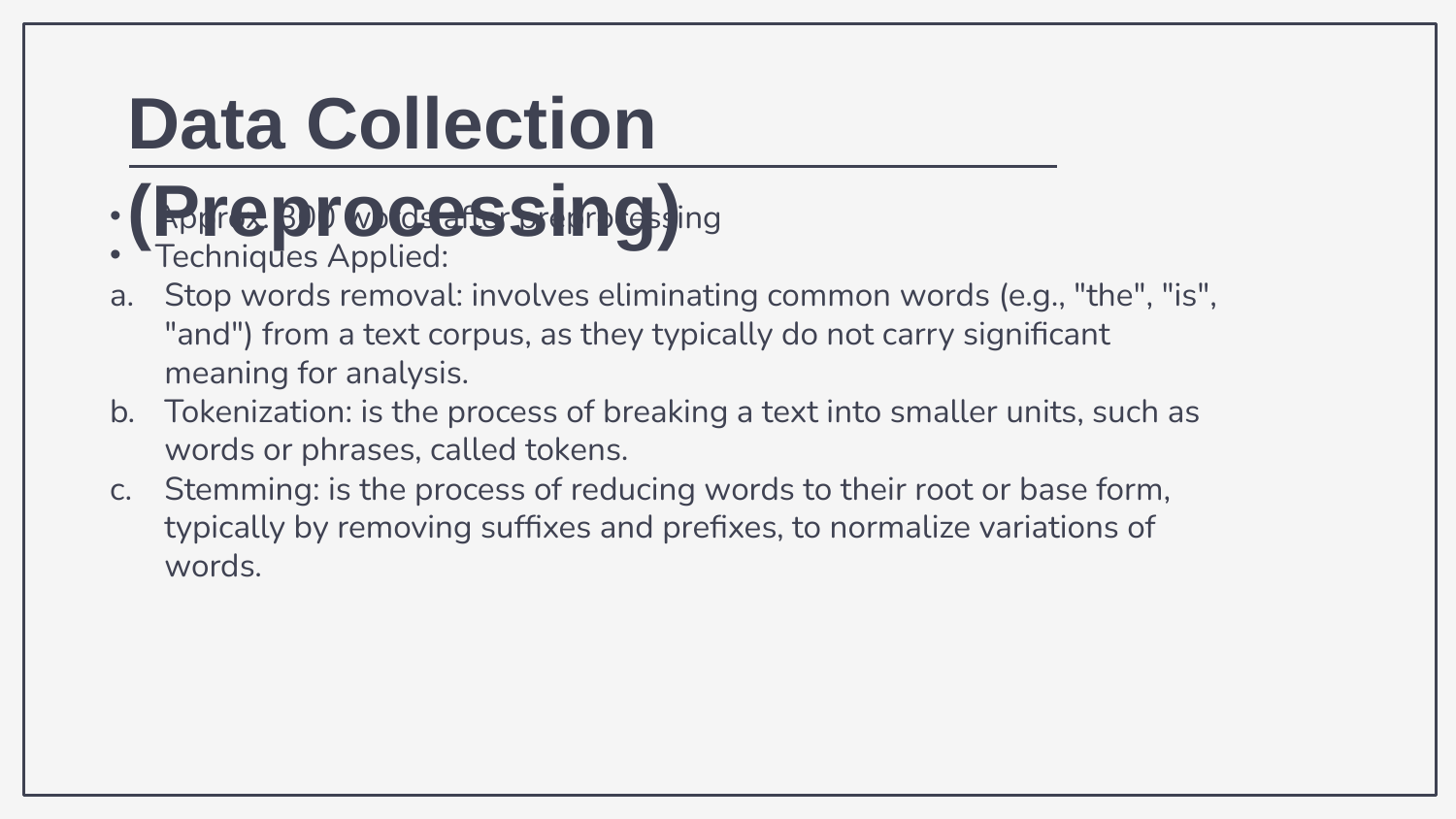

Data Collection (Preprocessing)
Approx. 300 words after preprocessing
Techniques Applied:
Stop words removal: involves eliminating common words (e.g., "the", "is", "and") from a text corpus, as they typically do not carry significant meaning for analysis.
Tokenization: is the process of breaking a text into smaller units, such as words or phrases, called tokens.
Stemming: is the process of reducing words to their root or base form, typically by removing suffixes and prefixes, to normalize variations of words.